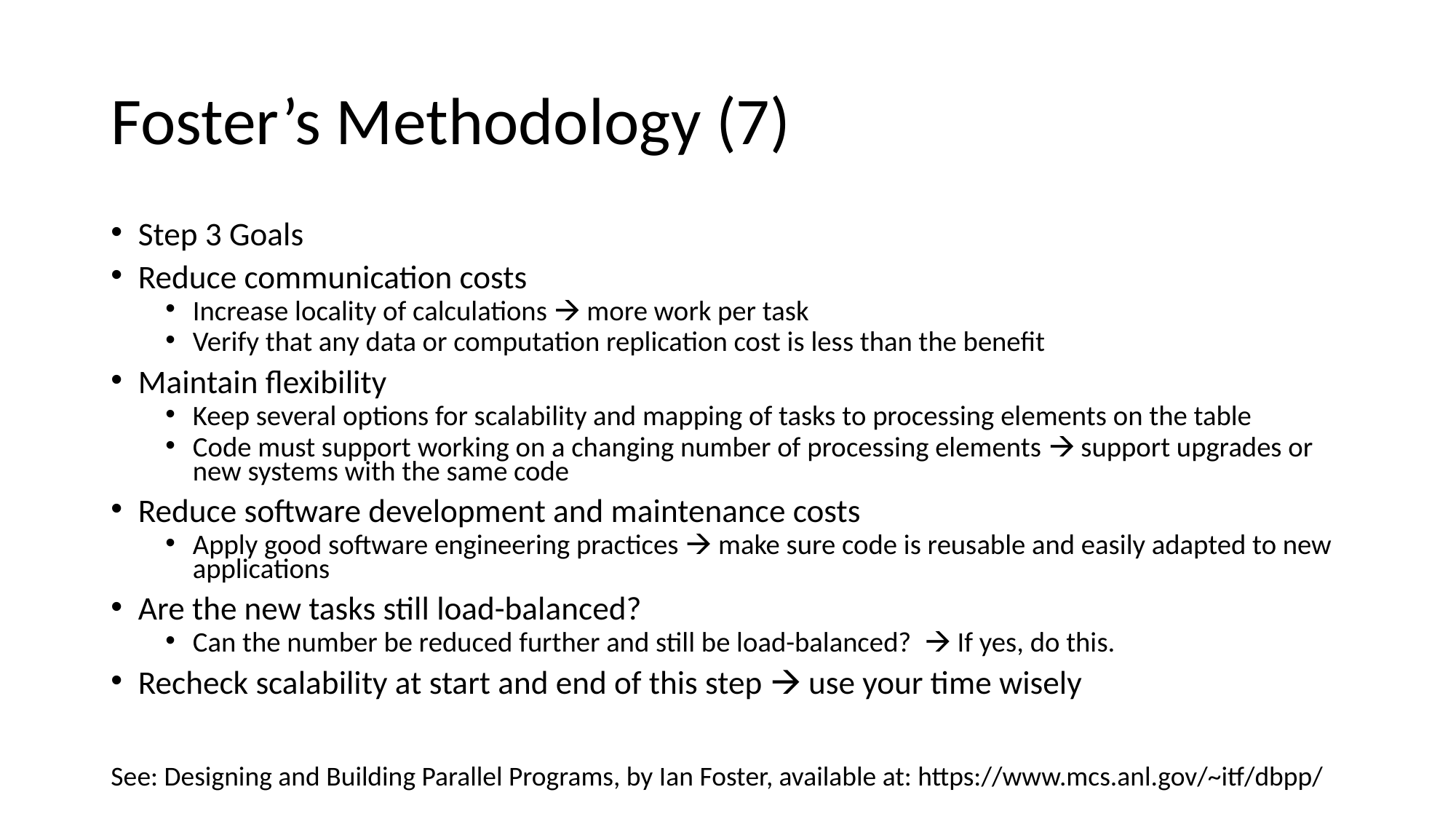

# Foster’s Methodology (7)
Step 3 Goals
Reduce communication costs
Increase locality of calculations 🡪 more work per task
Verify that any data or computation replication cost is less than the benefit
Maintain flexibility
Keep several options for scalability and mapping of tasks to processing elements on the table
Code must support working on a changing number of processing elements 🡪 support upgrades or new systems with the same code
Reduce software development and maintenance costs
Apply good software engineering practices 🡪 make sure code is reusable and easily adapted to new applications
Are the new tasks still load-balanced?
Can the number be reduced further and still be load-balanced?  🡪 If yes, do this.
Recheck scalability at start and end of this step 🡪 use your time wisely
See: Designing and Building Parallel Programs, by Ian Foster, available at: https://www.mcs.anl.gov/~itf/dbpp/